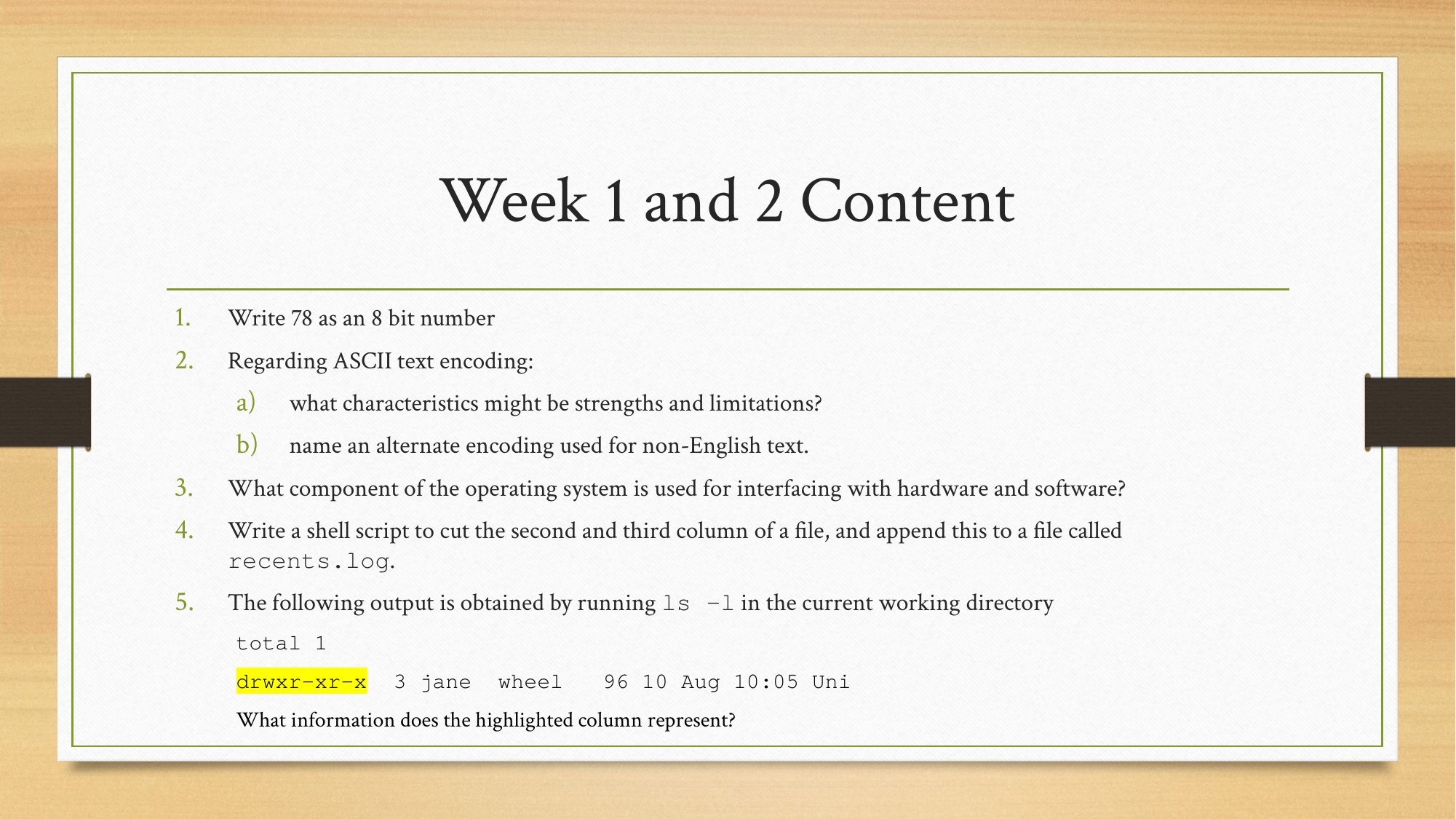

# Week 1 and 2 Content
Write 78 as an 8 bit number
Regarding ASCII text encoding:
what characteristics might be strengths and limitations?
name an alternate encoding used for non-English text.
What component of the operating system is used for interfacing with hardware and software?
Write a shell script to cut the second and third column of a file, and append this to a file called recents.log.
The following output is obtained by running ls -l in the current working directory
total 1
drwxr-xr-x  3 jane  wheel   96 10 Aug 10:05 Uni
What information does the highlighted column represent?